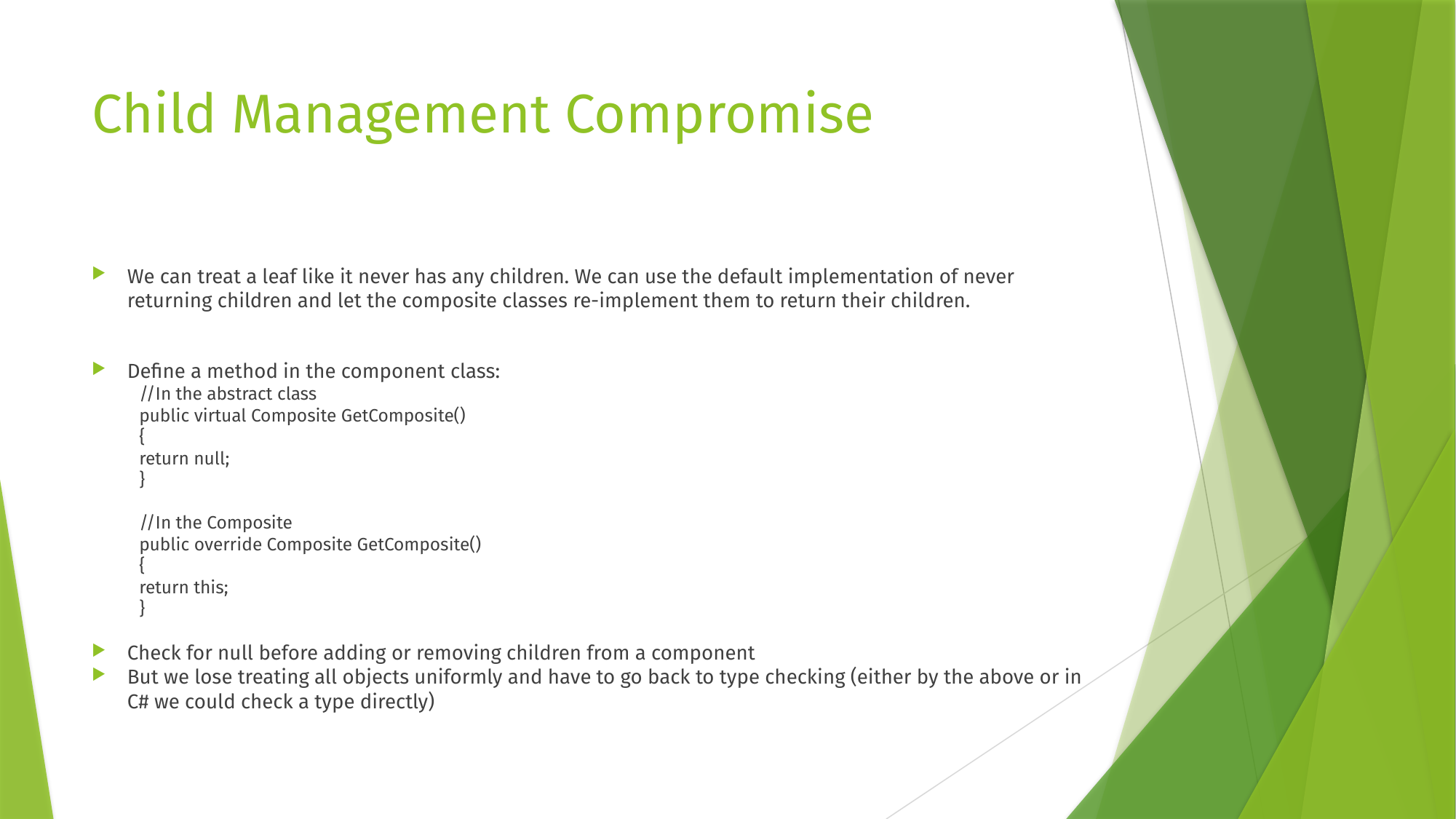

# Child Management Compromise
We can treat a leaf like it never has any children. We can use the default implementation of never returning children and let the composite classes re-implement them to return their children.

Define a method in the component class:
//In the abstract class
public virtual Composite GetComposite()
{
	return null;
}

//In the Composite
public override Composite GetComposite()
{
	return this;
}

Check for null before adding or removing children from a component
But we lose treating all objects uniformly and have to go back to type checking (either by the above or in C# we could check a type directly)